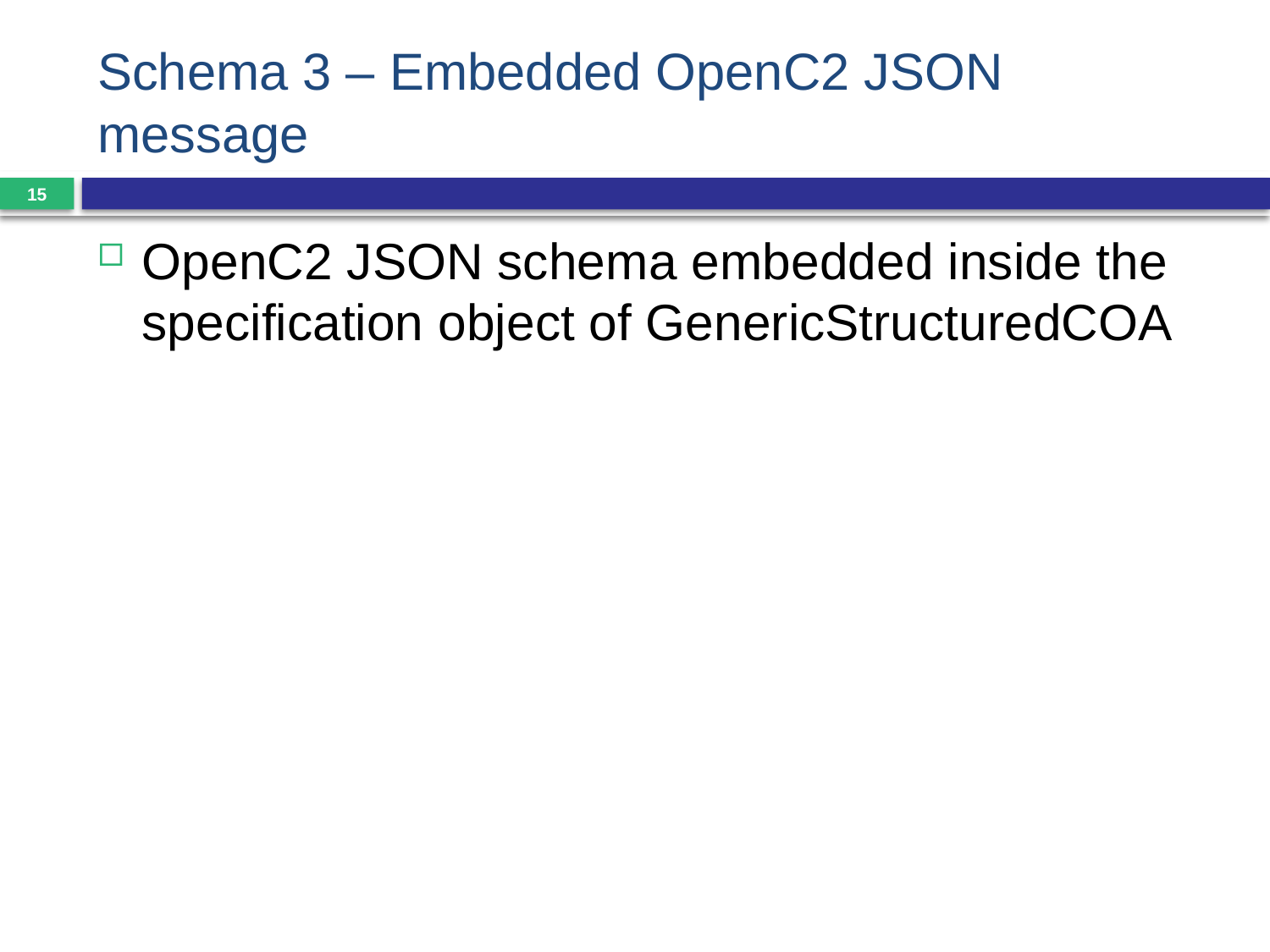

# Schema 3 – Embedded OpenC2 JSON message
15
OpenC2 JSON schema embedded inside the specification object of GenericStructuredCOA